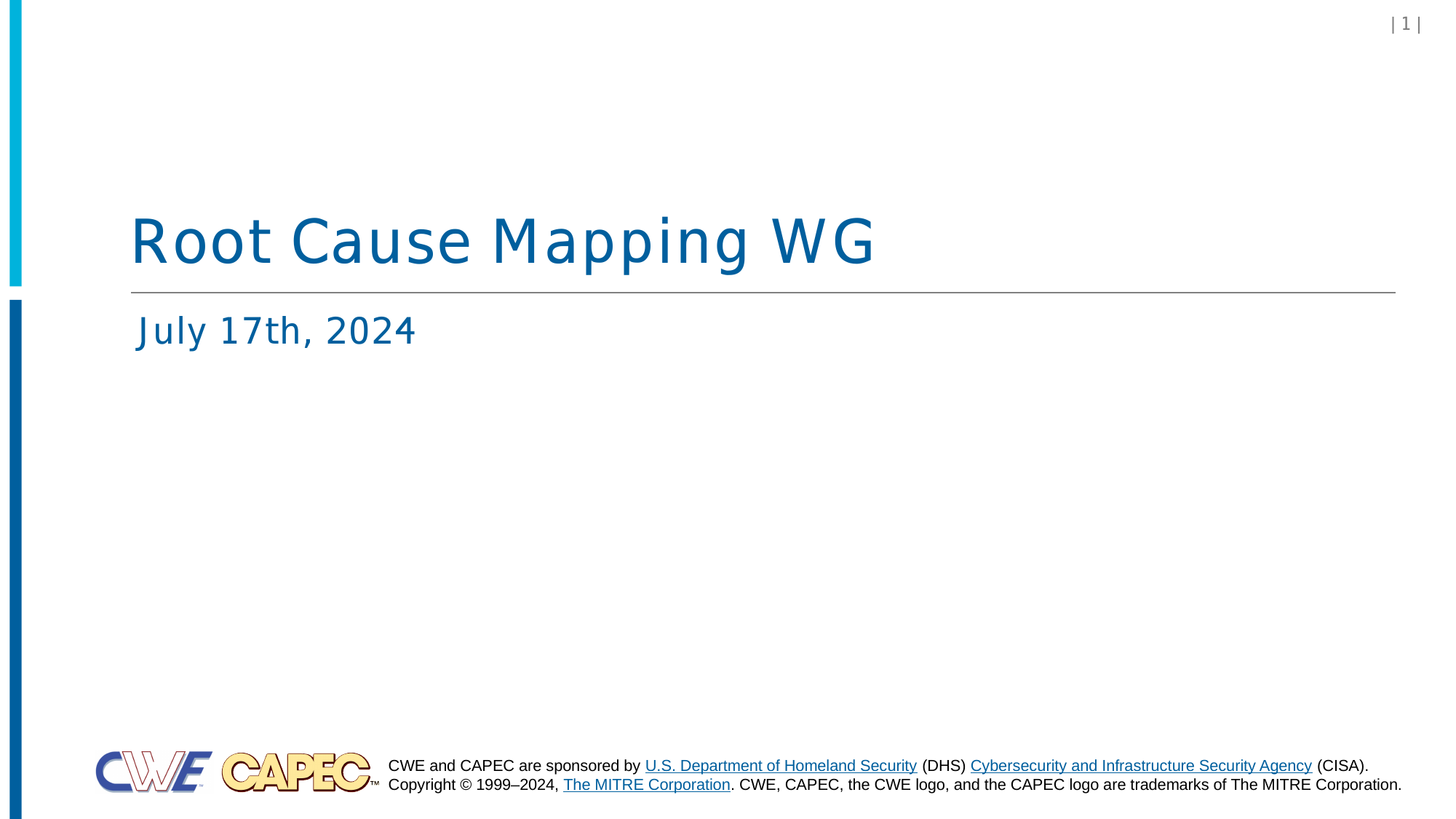

| 1 |
# Root Cause Mapping WG
July 17th, 2024